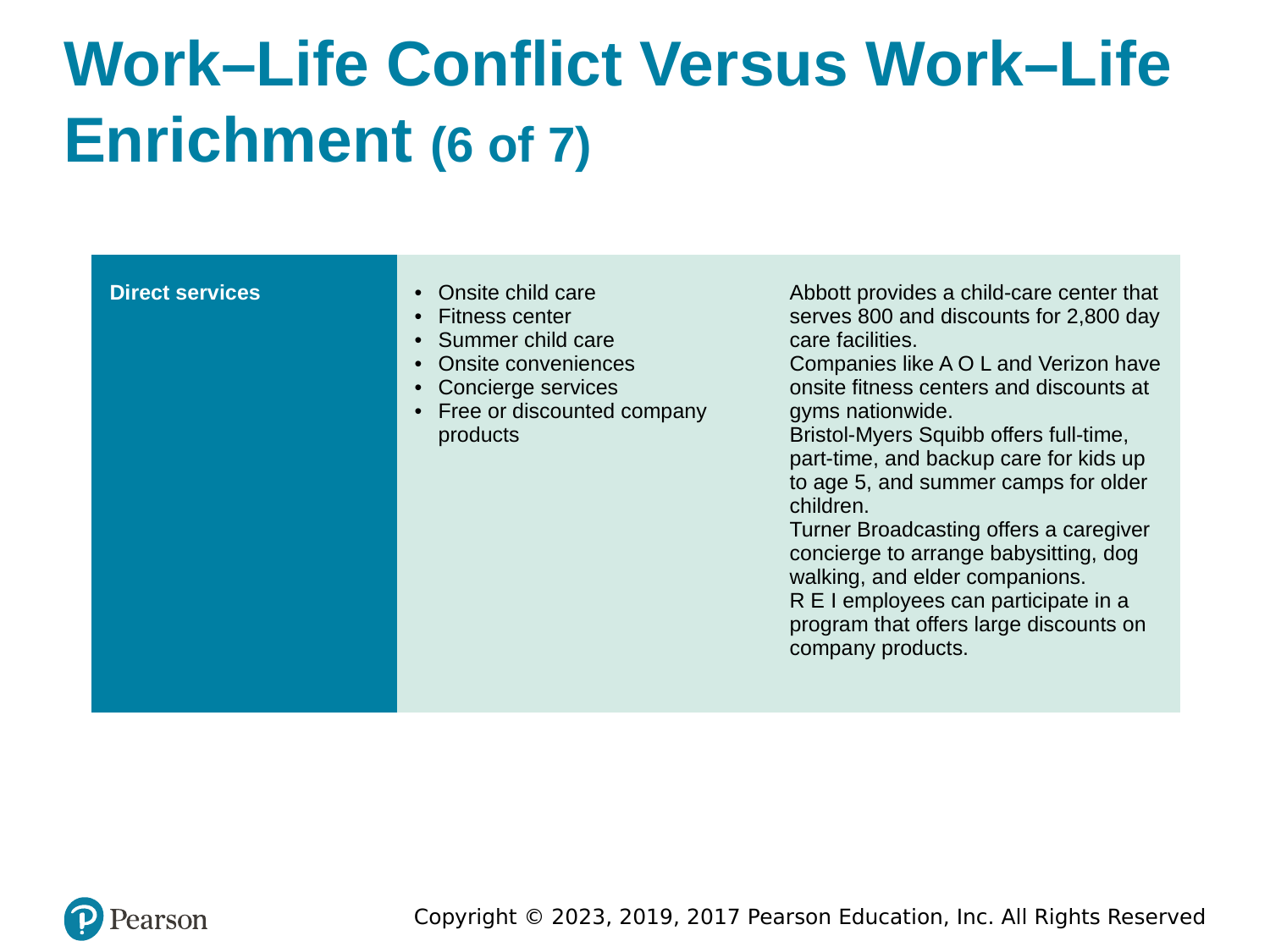

# Work–Life Conflict Versus Work–Life Enrichment (6 of 7)
| Direct services | Onsite child care Fitness center Summer child care Onsite conveniences Concierge services Free or discounted company products | Abbott provides a child-care center that serves 800 and discounts for 2,800 day care facilities. Companies like A O L and Verizon have onsite fitness centers and discounts at gyms nationwide. Bristol-Myers Squibb offers full-time, part-time, and backup care for kids up to age 5, and summer camps for older children. Turner Broadcasting offers a caregiver concierge to arrange babysitting, dog walking, and elder companions. R E I employees can participate in a program that offers large discounts on company products. |
| --- | --- | --- |